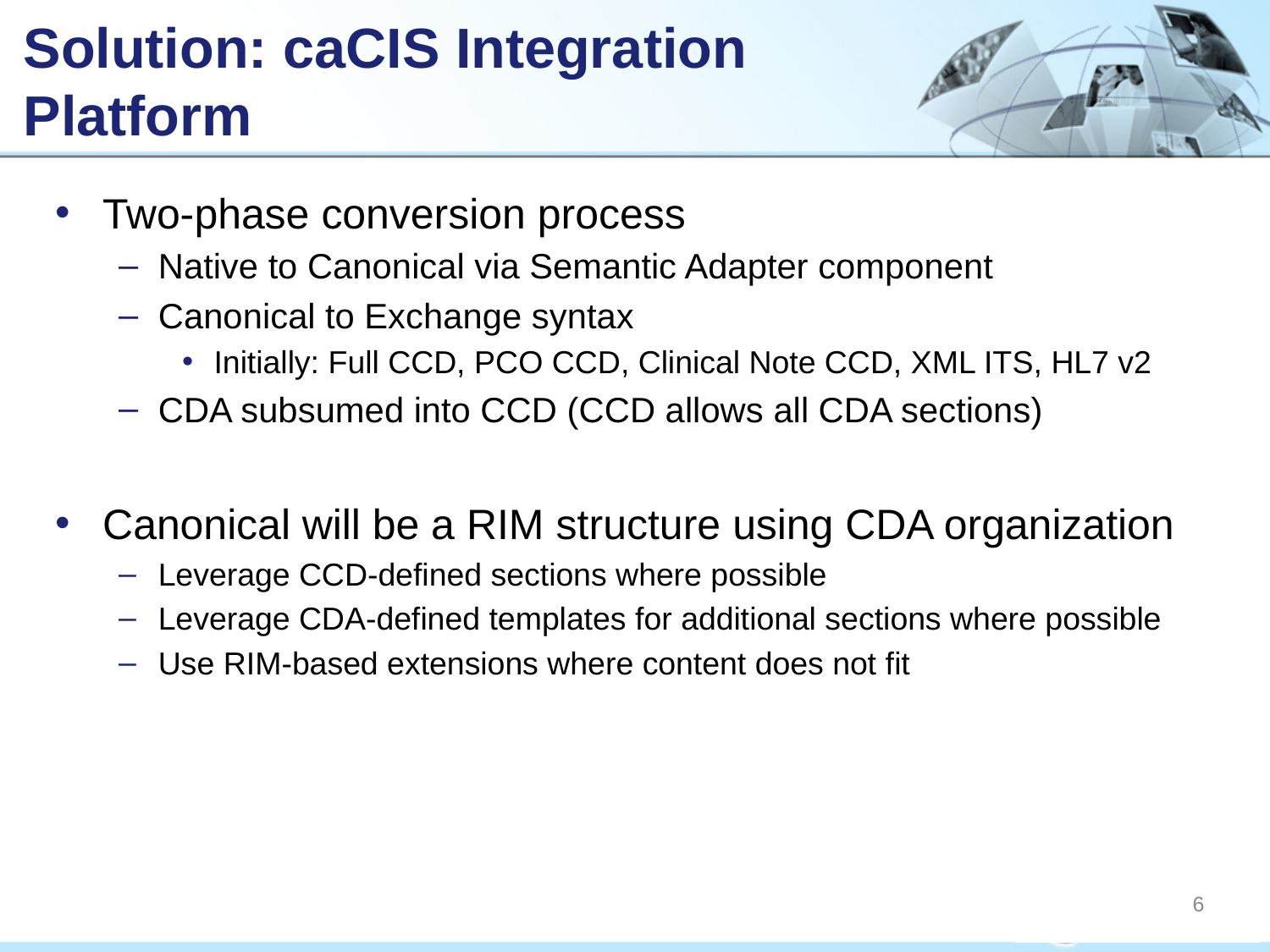

# Solution: caCIS Integration Platform
Two-phase conversion process
Native to Canonical via Semantic Adapter component
Canonical to Exchange syntax
Initially: Full CCD, PCO CCD, Clinical Note CCD, XML ITS, HL7 v2
CDA subsumed into CCD (CCD allows all CDA sections)

Canonical will be a RIM structure using CDA organization
Leverage CCD-defined sections where possible
Leverage CDA-defined templates for additional sections where possible
Use RIM-based extensions where content does not fit
6